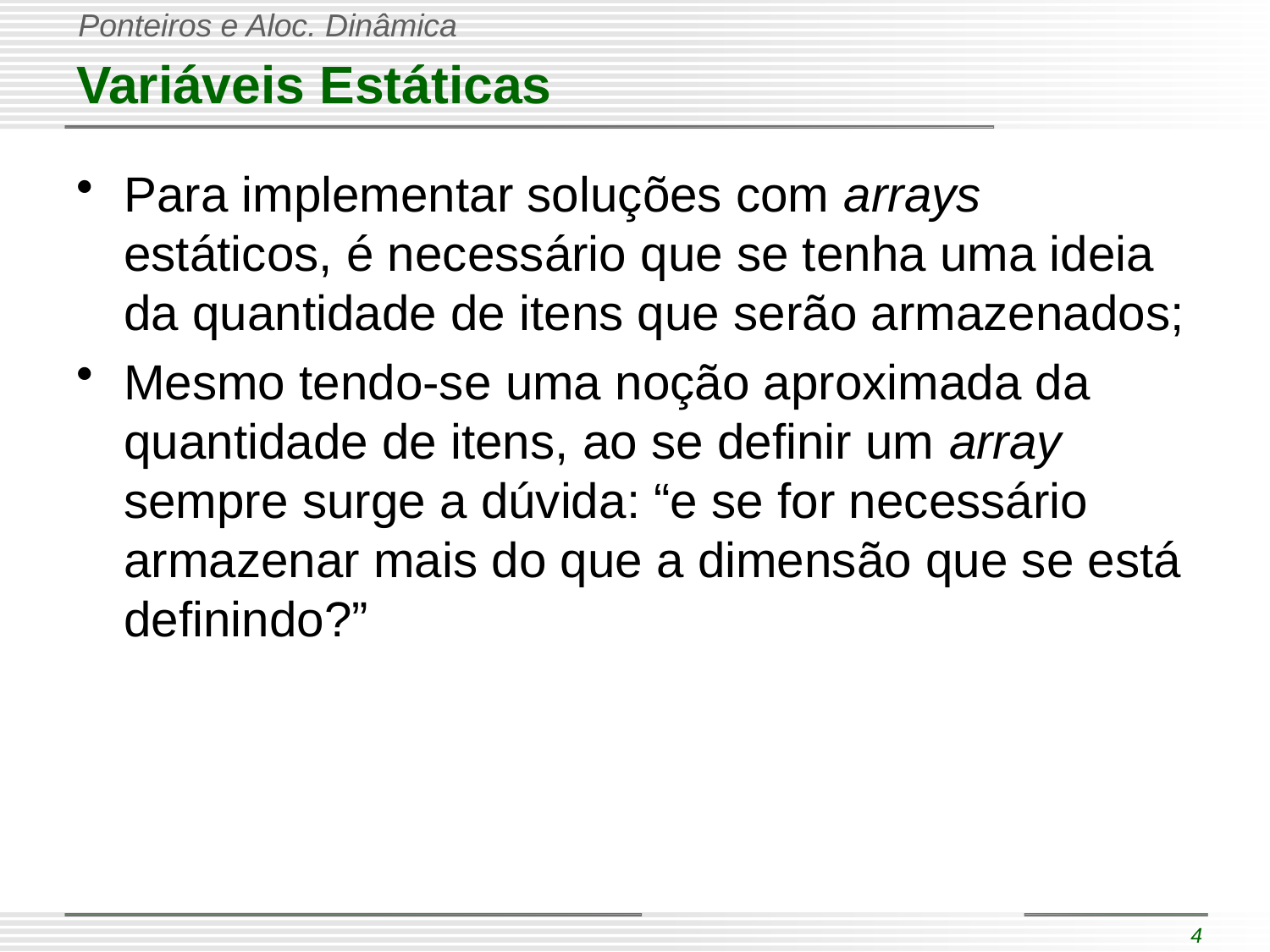

# Variáveis Estáticas
Para implementar soluções com arrays estáticos, é necessário que se tenha uma ideia da quantidade de itens que serão armazenados;
Mesmo tendo-se uma noção aproximada da quantidade de itens, ao se definir um array sempre surge a dúvida: “e se for necessário armazenar mais do que a dimensão que se está definindo?”